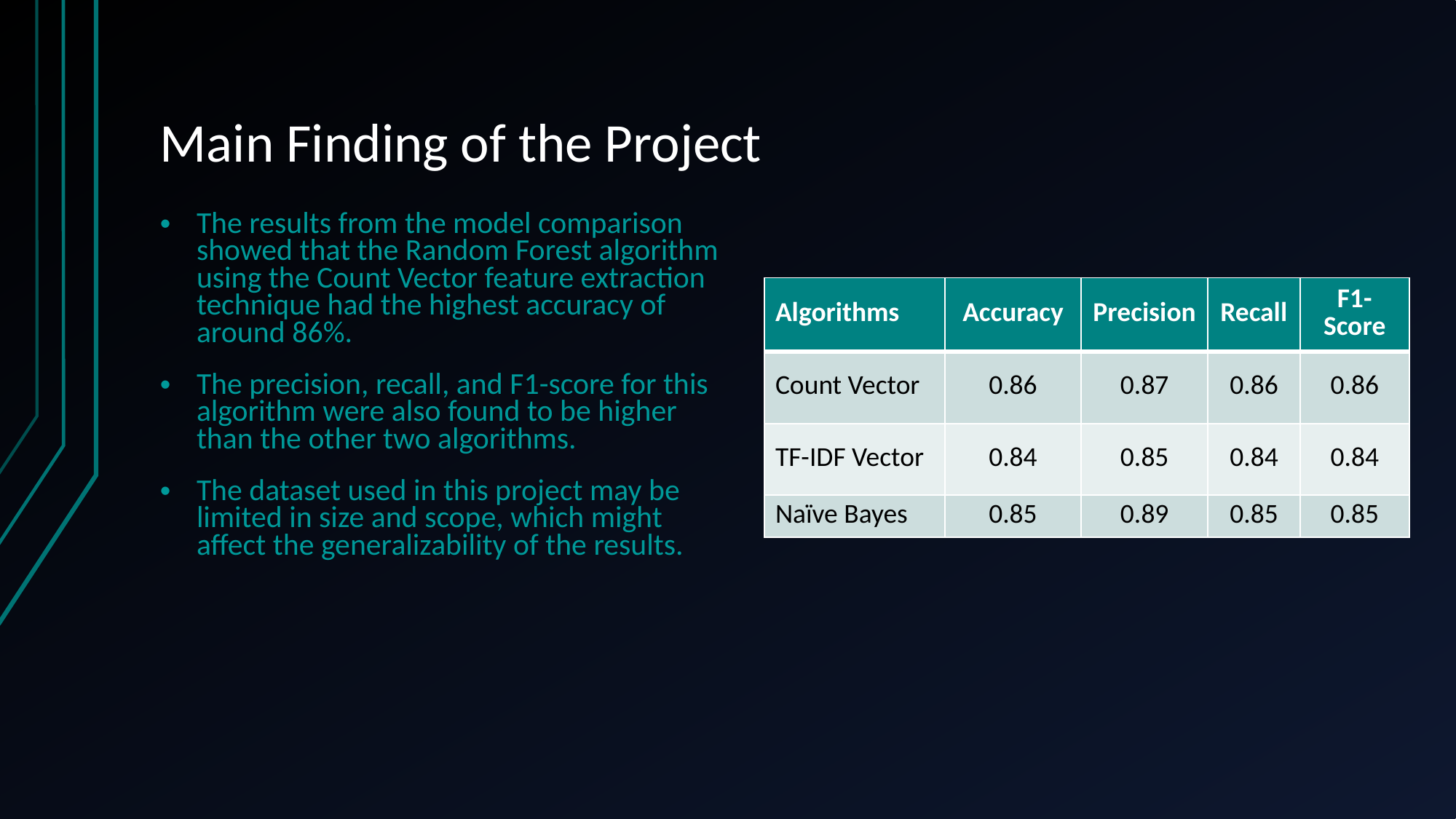

# Main Finding of the Project
The results from the model comparison showed that the Random Forest algorithm using the Count Vector feature extraction technique had the highest accuracy of around 86%.
The precision, recall, and F1-score for this algorithm were also found to be higher than the other two algorithms.
The dataset used in this project may be limited in size and scope, which might affect the generalizability of the results.
| Algorithms | Accuracy | Precision | Recall | F1-Score |
| --- | --- | --- | --- | --- |
| Count Vector | 0.86 | 0.87 | 0.86 | 0.86 |
| TF-IDF Vector | 0.84 | 0.85 | 0.84 | 0.84 |
| Naïve Bayes | 0.85 | 0.89 | 0.85 | 0.85 |